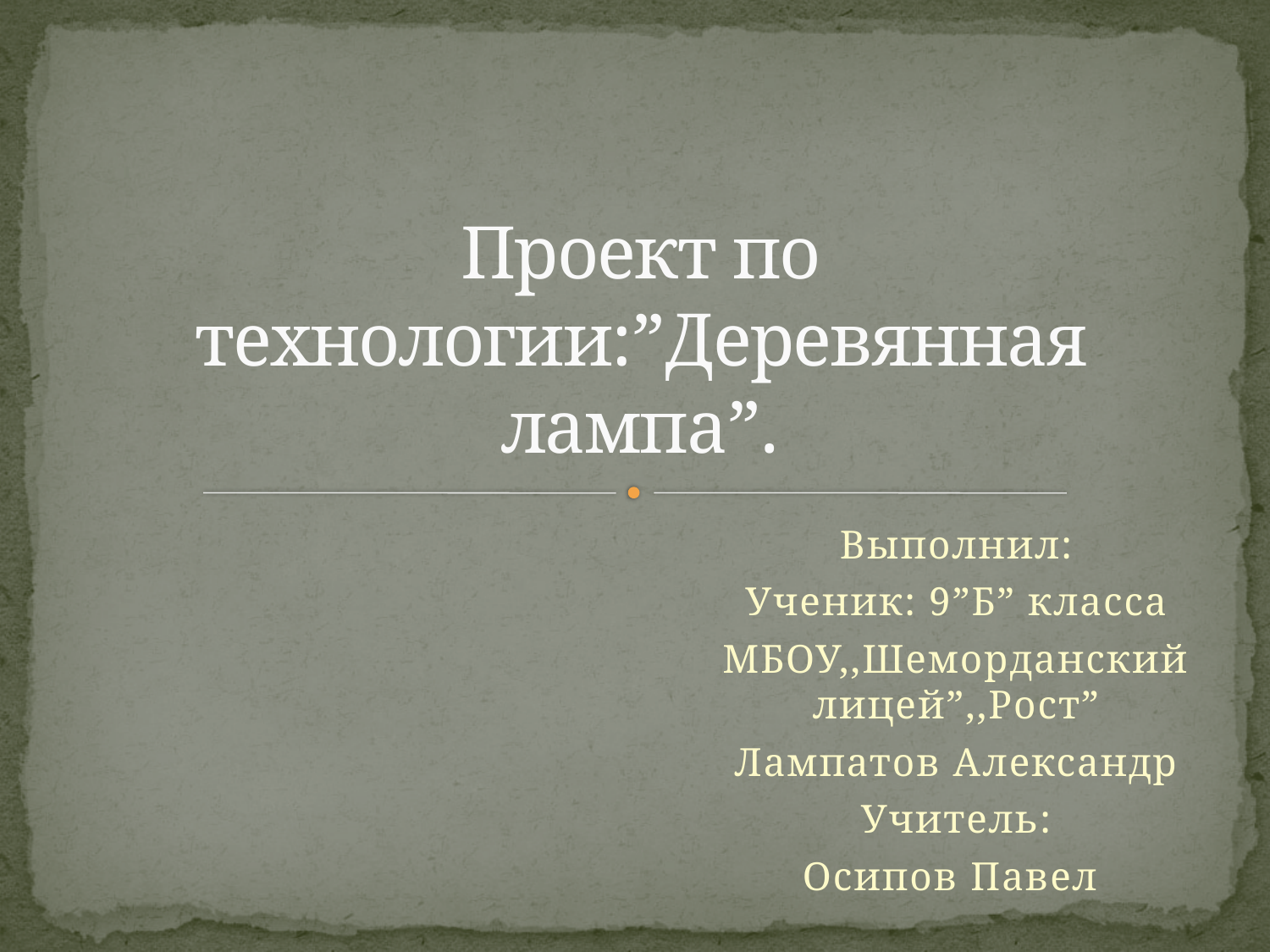

# Проект по технологии:”Деревянная лампа”.
Выполнил:
Ученик: 9”Б” класса
МБОУ,,Шеморданский лицей”,,Рост”
Лампатов Александр
Учитель:
Осипов Павел